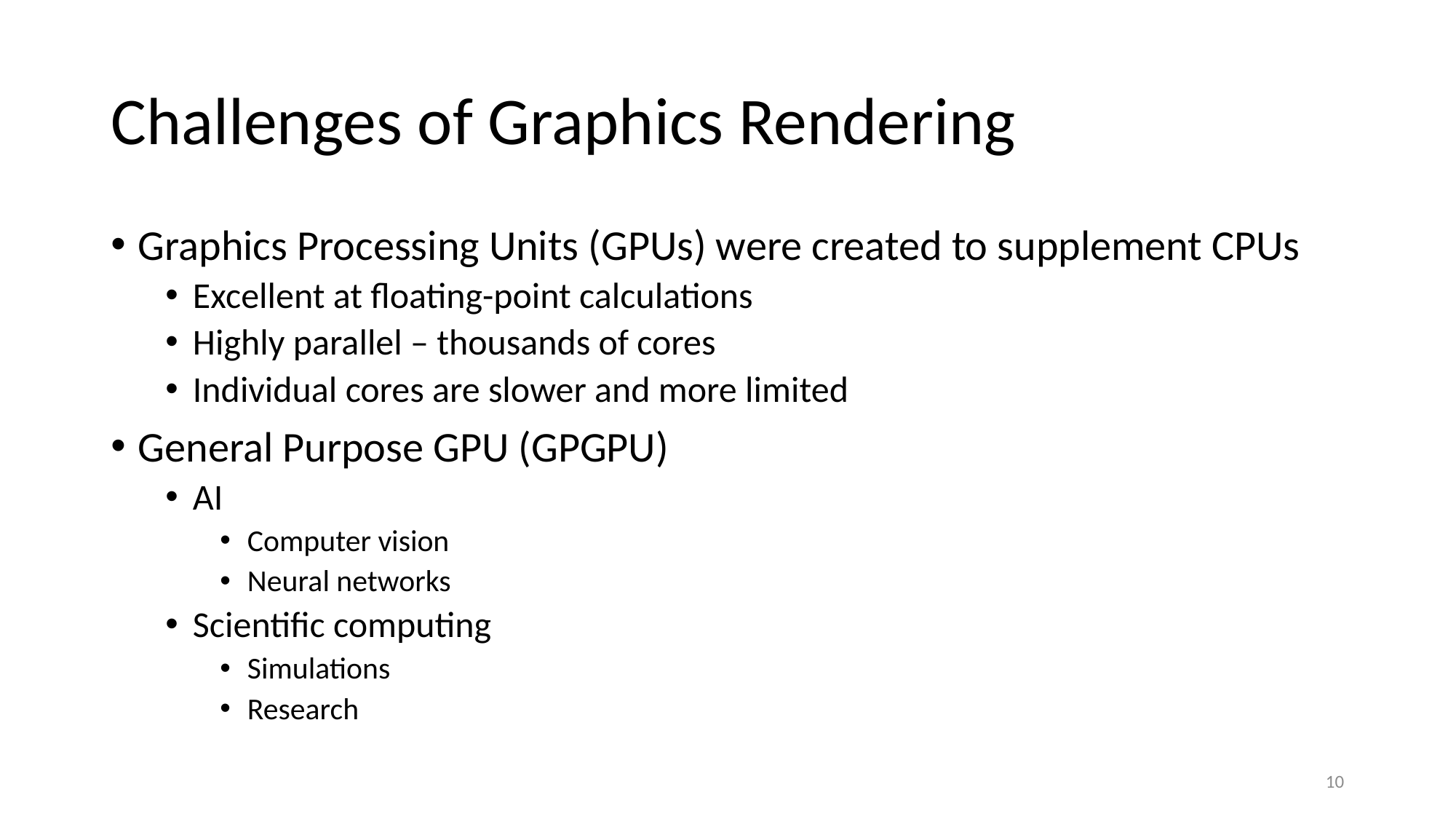

# Challenges of Graphics Rendering
Graphics Processing Units (GPUs) were created to supplement CPUs
Excellent at floating-point calculations
Highly parallel – thousands of cores
Individual cores are slower and more limited
General Purpose GPU (GPGPU)
AI
Computer vision
Neural networks
Scientific computing
Simulations
Research

10